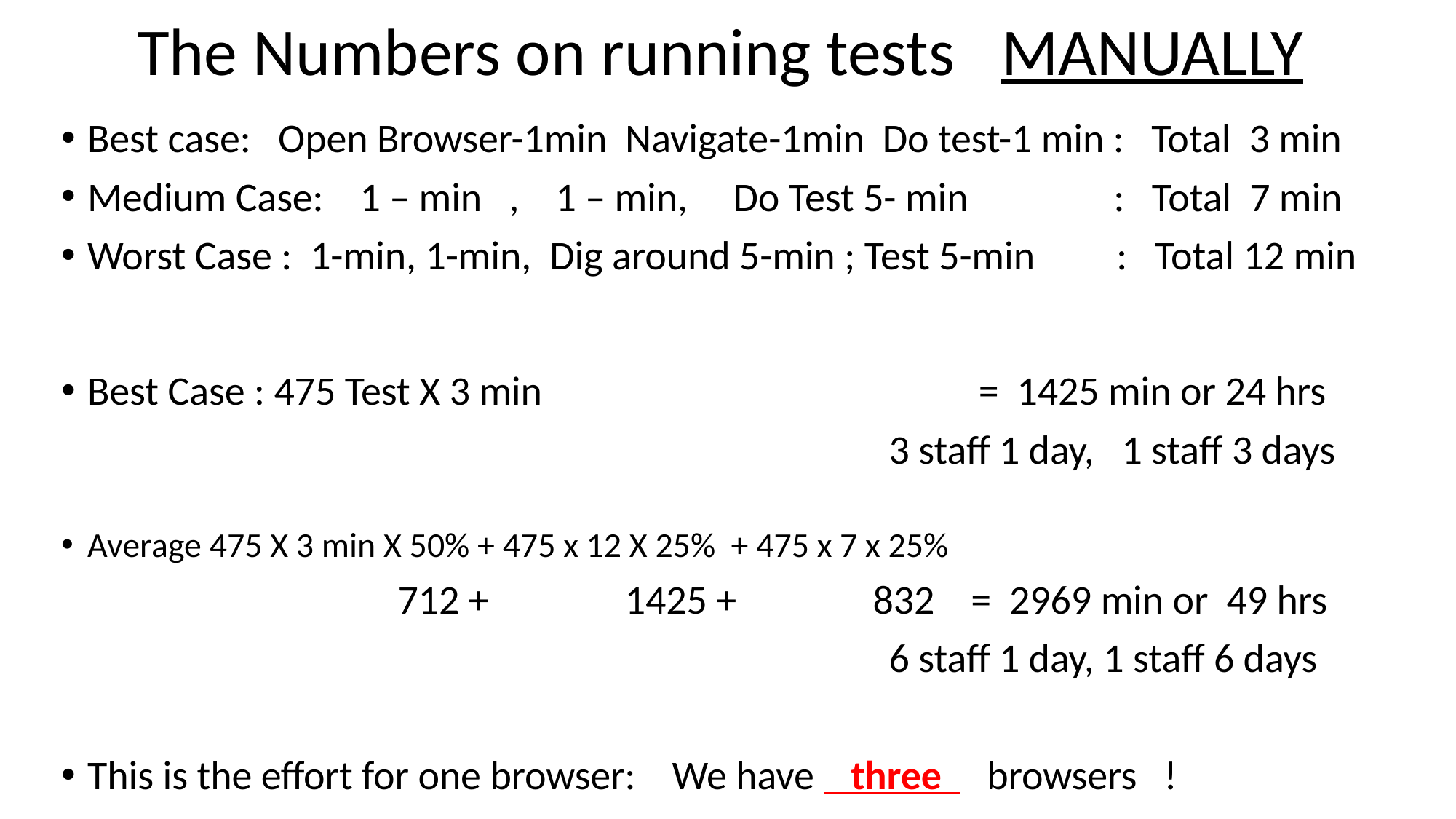

# The Numbers on running tests   MANUALLY
Best case:   Open Browser-1min  Navigate-1min  Do test-1 min :   Total  3 min
Medium Case:    1 – min   ,    1 – min,     Do Test 5- min                :   Total  7 min
Worst Case :  1-min, 1-min,  Dig around 5-min ; Test 5-min         :   Total 12 min

Best Case : 475 Test X 3 min                                                =  1425 min or 24 hrs
                                                                                           3 staff 1 day,   1 staff 3 days

Average 475 X 3 min X 50% + 475 x 12 X 25%  + 475 x 7 x 25%
                                     712 +               1425 +               832    =  2969 min or  49 hrs
                                                                                           6 staff 1 day, 1 staff 6 days

This is the effort for one browser:    We have    three     browsers   !